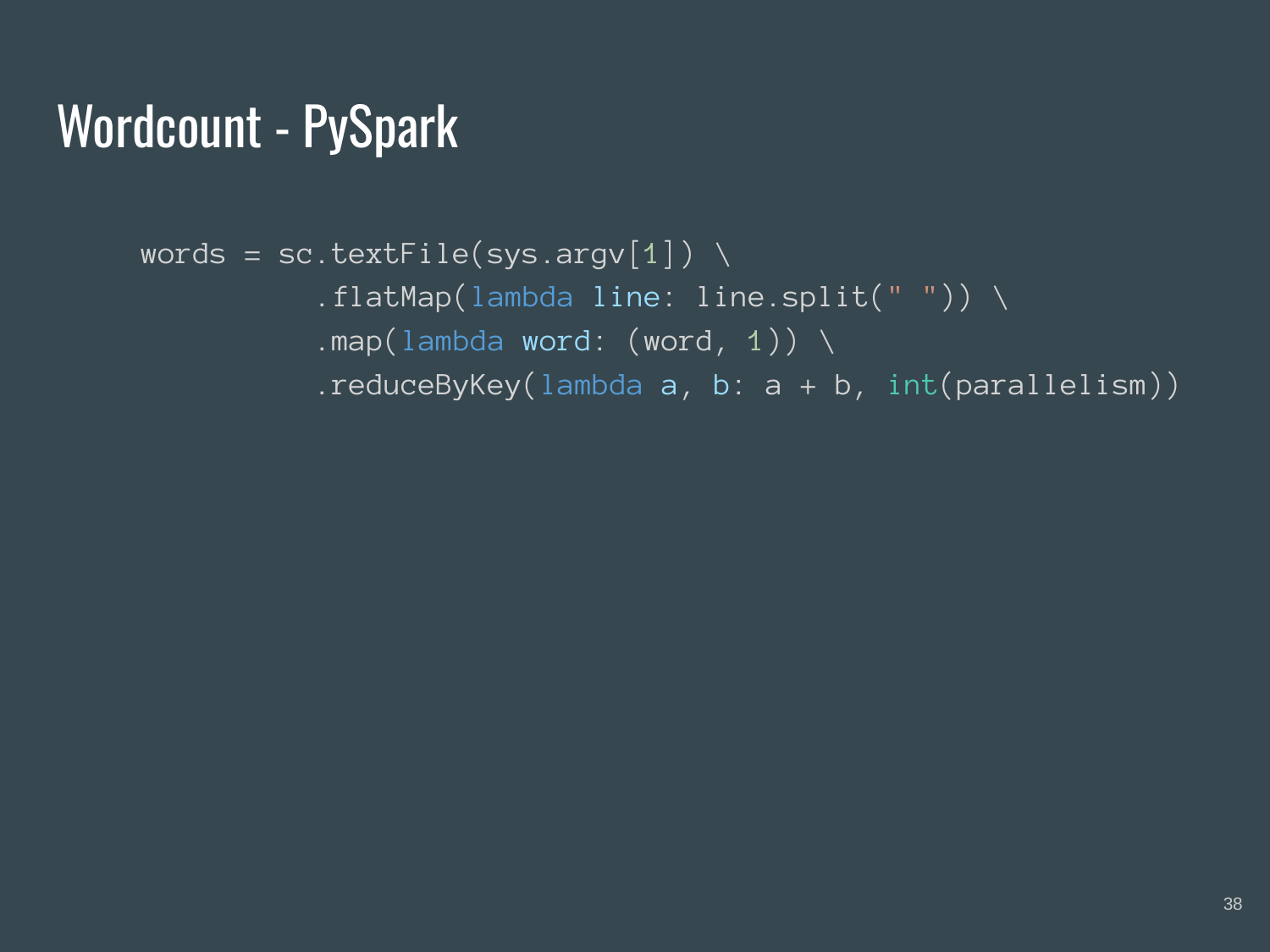

# Wordcount - PySpark
    words = sc.textFile(sys.argv[1]) \
              .flatMap(lambda line: line.split(" ")) \
              .map(lambda word: (word, 1)) \
              .reduceByKey(lambda a, b: a + b, int(parallelism))

38